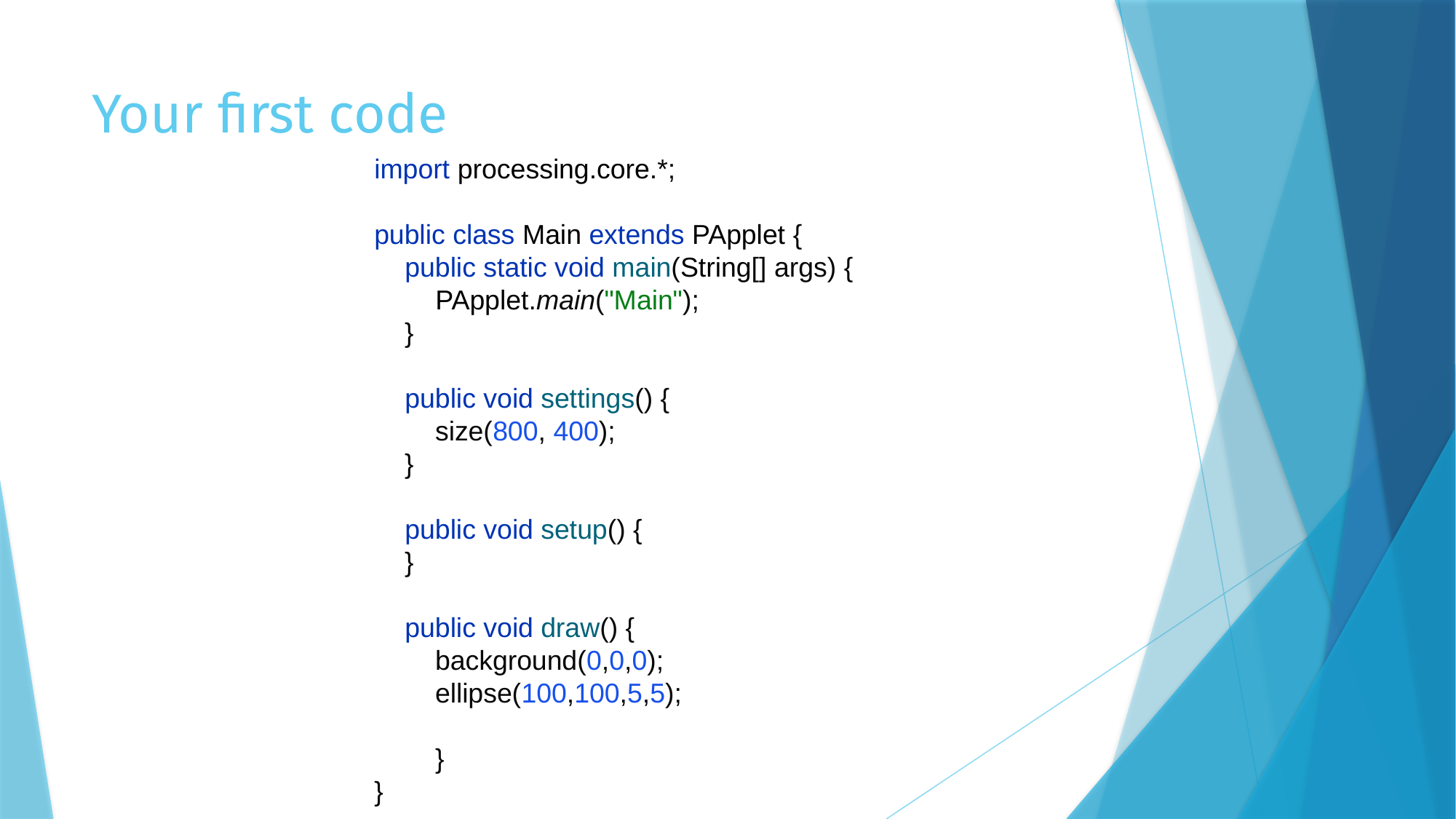

# Your first code
import processing.core.*;
public class Main extends PApplet {
    public static void main(String[] args) {
        PApplet.main("Main");
    }
    public void settings() {
        size(800, 400);
    }
    public void setup() {
    }
    public void draw() {
        background(0,0,0);
        ellipse(100,100,5,5);
        }
}